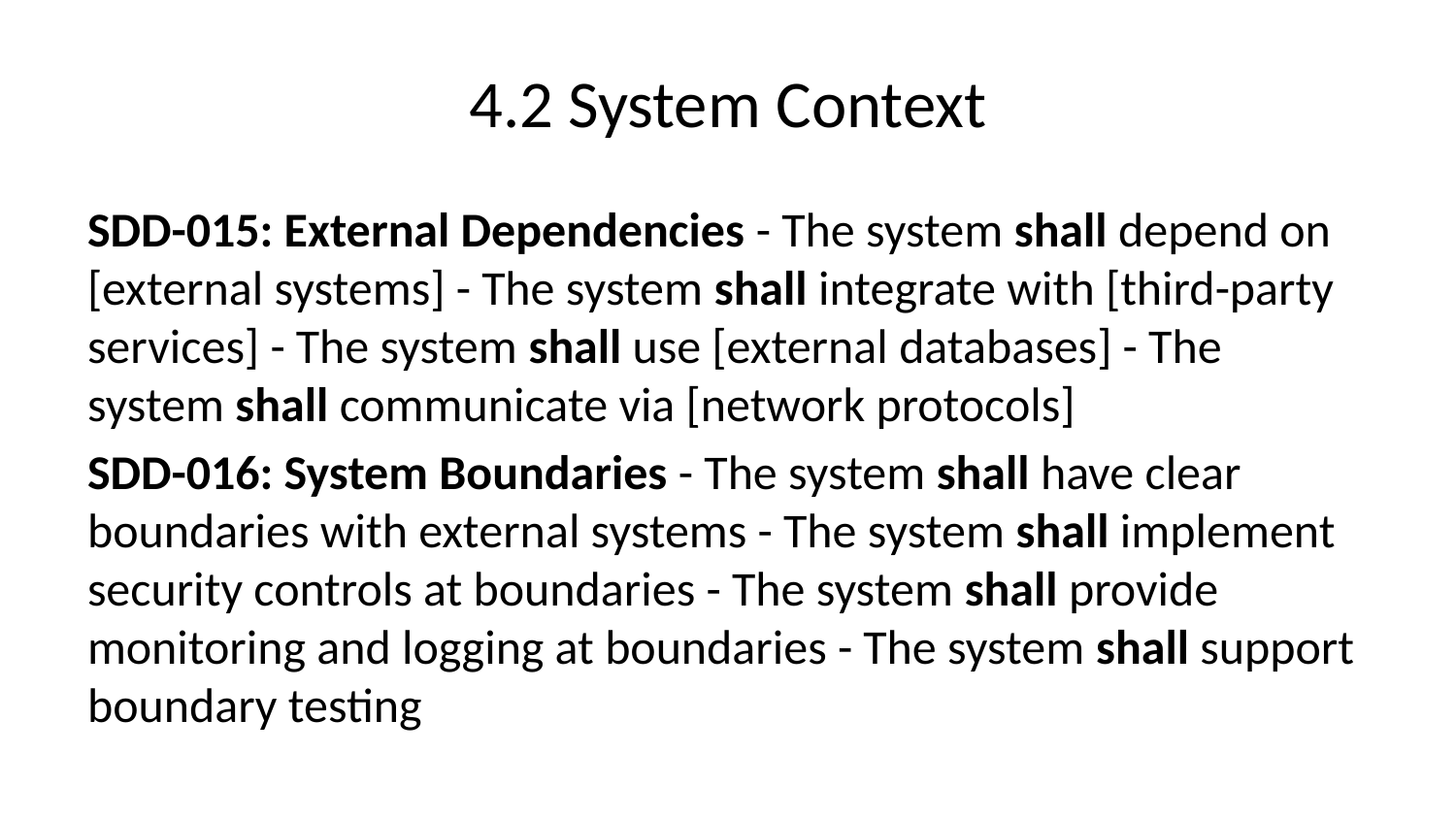

# 4.2 System Context
SDD-015: External Dependencies - The system shall depend on [external systems] - The system shall integrate with [third-party services] - The system shall use [external databases] - The system shall communicate via [network protocols]
SDD-016: System Boundaries - The system shall have clear boundaries with external systems - The system shall implement security controls at boundaries - The system shall provide monitoring and logging at boundaries - The system shall support boundary testing